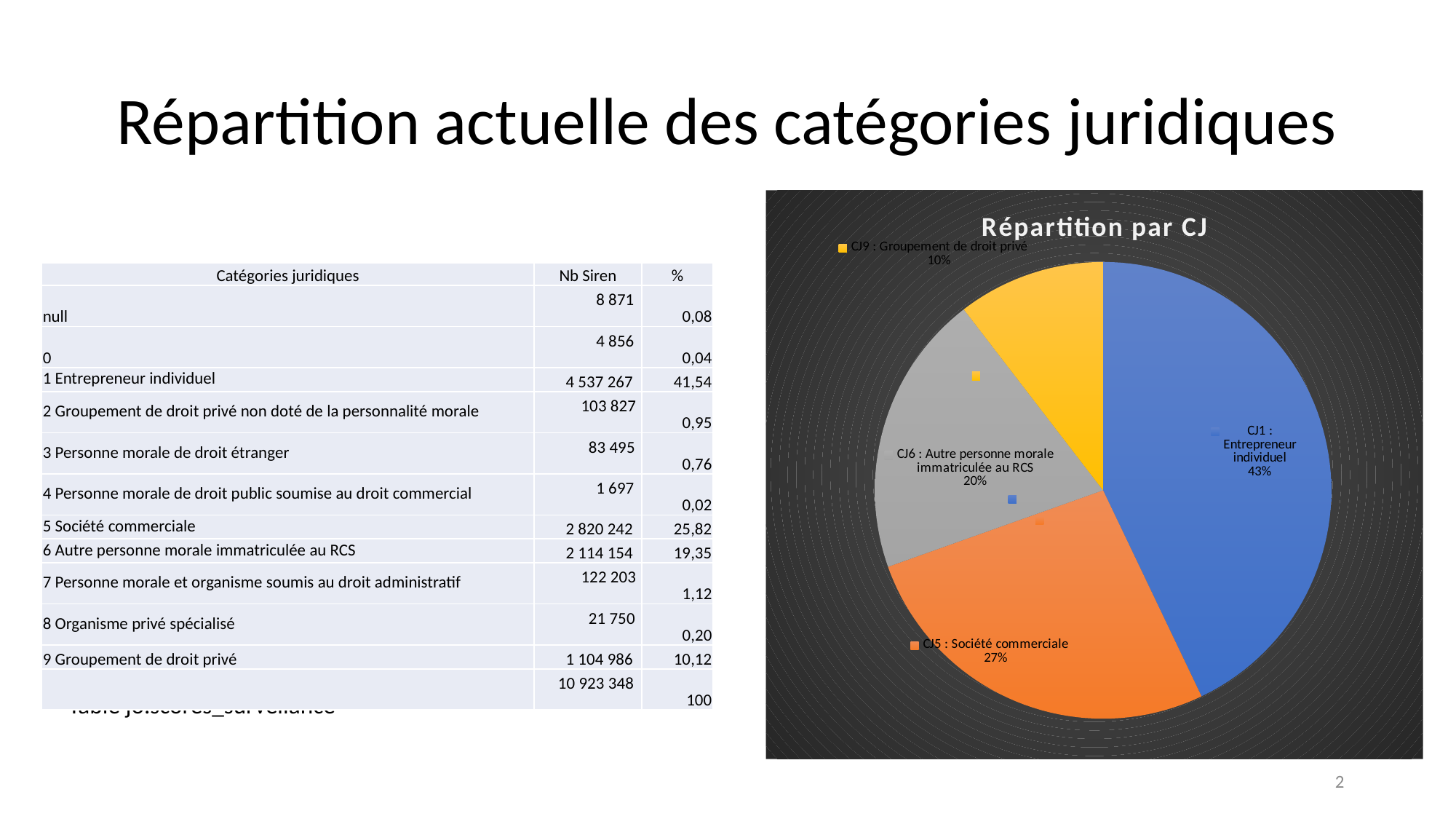

# Répartition actuelle des catégories juridiques

### Chart: Répartition par CJ

| Category |  |
|---|---|
| CJ1 : Entrepreneur individuel | 41.53732903135558 |
| CJ5 : Société commerciale | 25.8184761668309 |
| CJ6 : Autre personne morale immatriculée au RCS | 19.354450668421443 |
| CJ9 : Groupement de droit privé | 10.11581797082726 |
| Catégories juridiques | Nb Siren | % |
| --- | --- | --- |
| null | 8 871 | 0,08 |
| 0 | 4 856 | 0,04 |
| 1 Entrepreneur individuel | 4 537 267 | 41,54 |
| 2 Groupement de droit privé non doté de la personnalité morale | 103 827 | 0,95 |
| 3 Personne morale de droit étranger | 83 495 | 0,76 |
| 4 Personne morale de droit public soumise au droit commercial | 1 697 | 0,02 |
| 5 Société commerciale | 2 820 242 | 25,82 |
| 6 Autre personne morale immatriculée au RCS | 2 114 154 | 19,35 |
| 7 Personne morale et organisme soumis au droit administratif | 122 203 | 1,12 |
| 8 Organisme privé spécialisé | 21 750 | 0,20 |
| 9 Groupement de droit privé | 1 104 986 | 10,12 |
|  | 10 923 348 | 100 |
Chiffres de mai 2018
Table jo.scores_surveilance
2